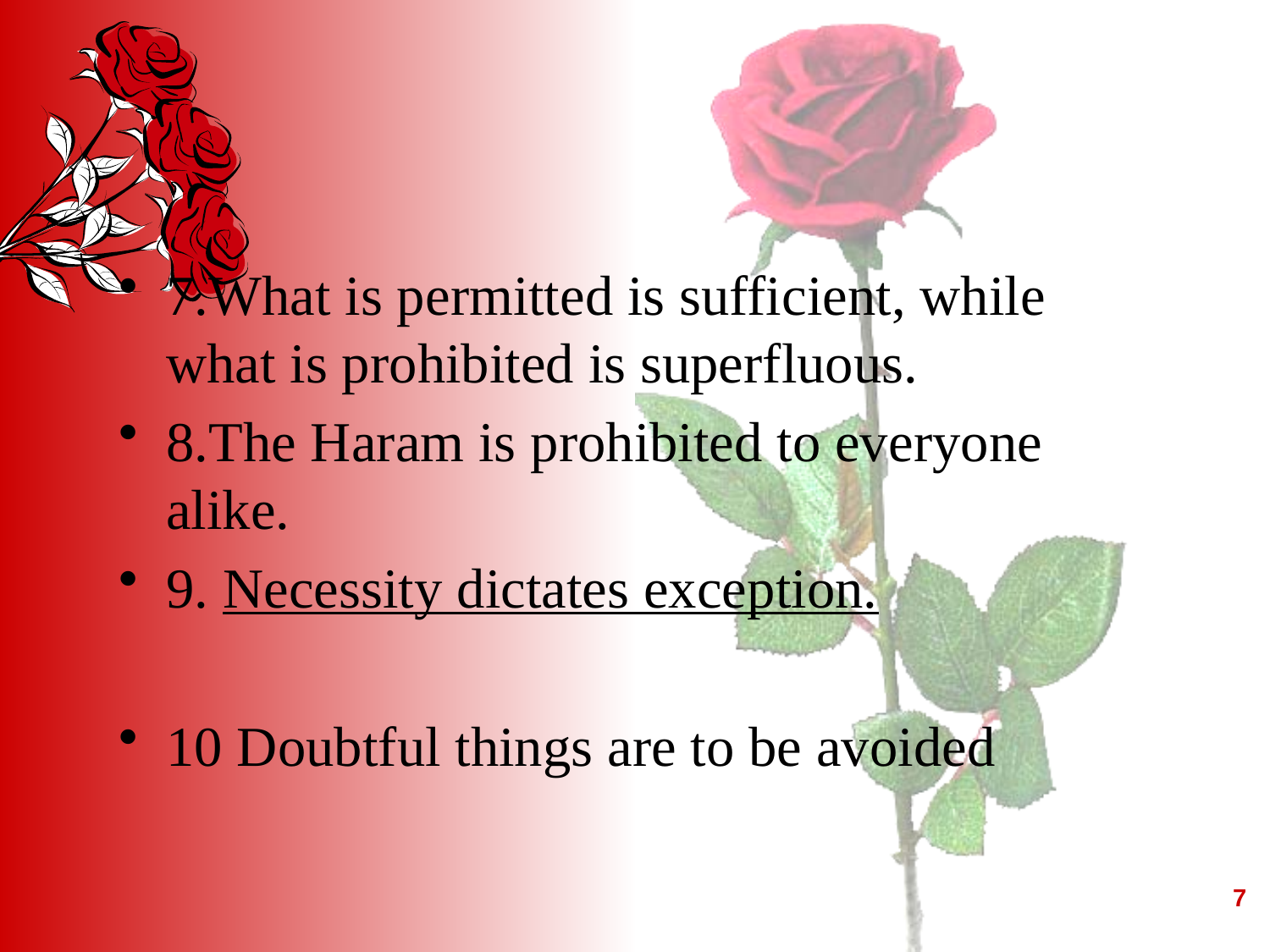

#
7.What is permitted is sufficient, while what is prohibited is superfluous.
8.The Haram is prohibited to everyone    alike.
9. Necessity dictates exception.

10 Doubtful things are to be avoided

7